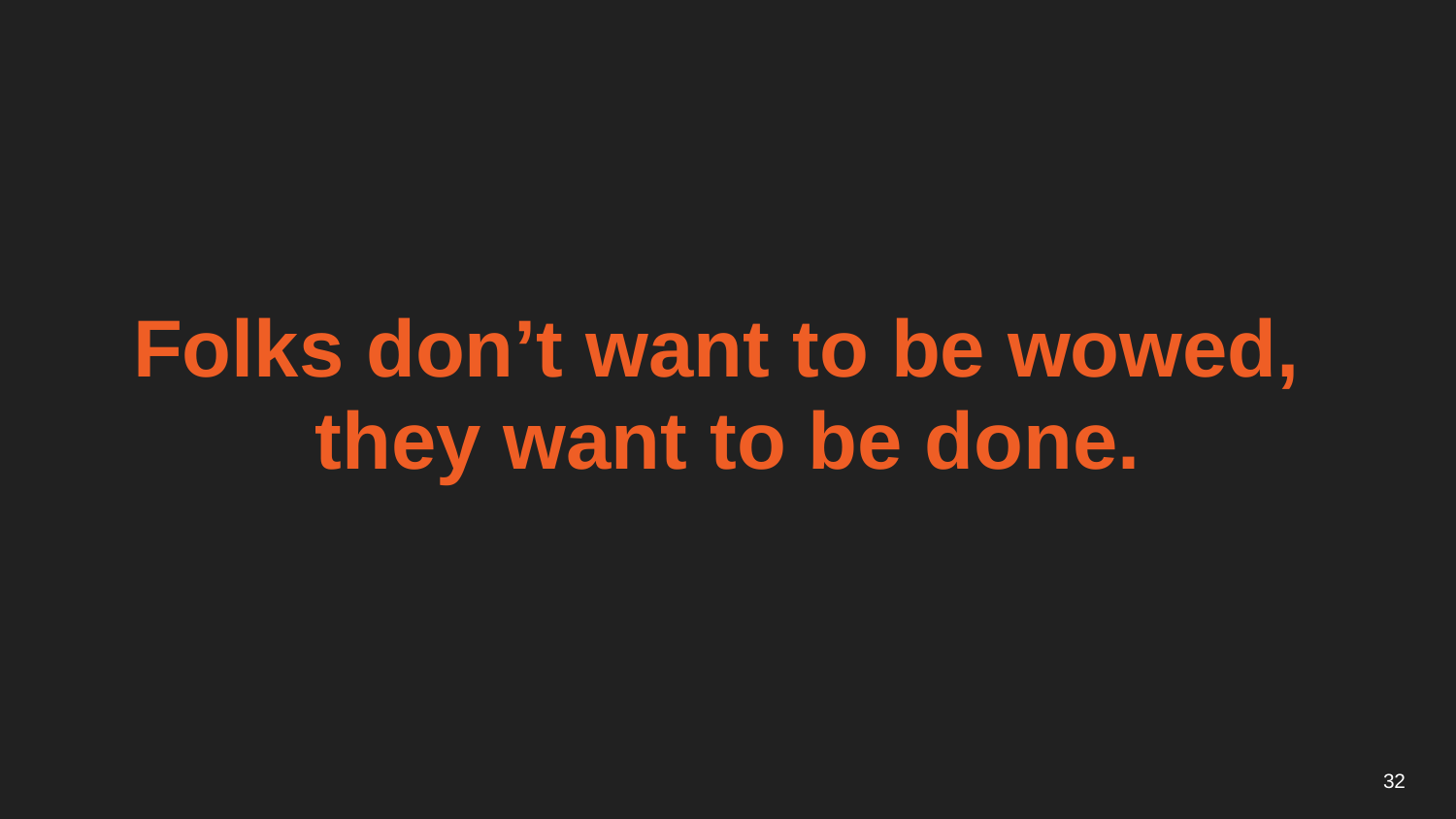

# Folks don’t want to be wowed, they want to be done.
32